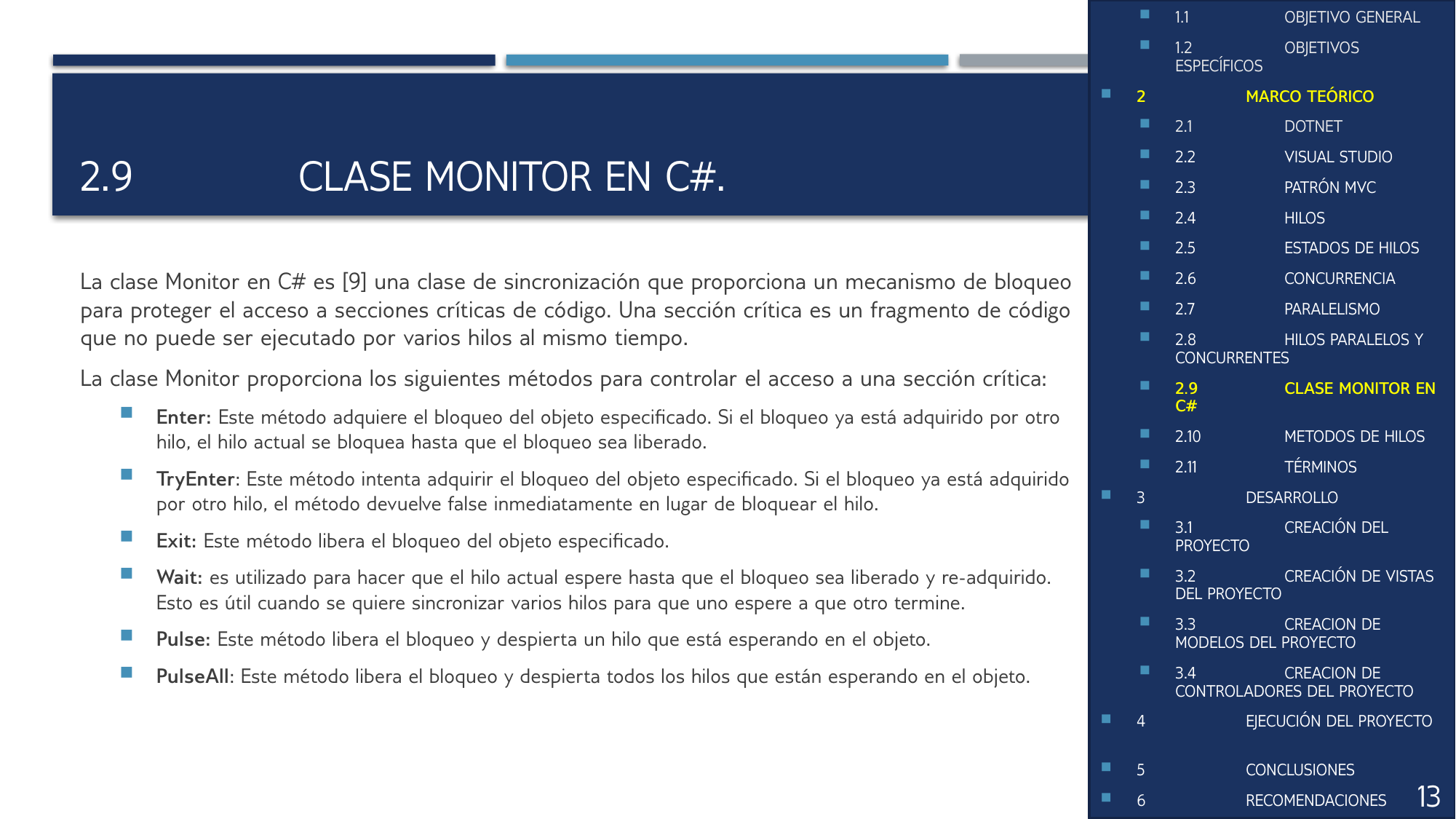

1	OBJETIVOS
1.1	OBJETIVO GENERAL
1.2	OBJETIVOS ESPECÍFICOS
2	MARCO TEÓRICO
2.1	DOTNET
2.2	VISUAL STUDIO
2.3	PATRÓN MVC
2.4	HILOS
2.5	ESTADOS DE HILOS
2.6	CONCURRENCIA
2.7	PARALELISMO
2.8	HILOS PARALELOS Y CONCURRENTES
2.9	CLASE MONITOR EN C#
2.10	METODOS DE HILOS
2.11	TÉRMINOS
3	DESARROLLO
3.1	CREACIÓN DEL PROYECTO
3.2	CREACIÓN DE VISTAS DEL PROYECTO
3.3 	CREACION DE MODELOS DEL PROYECTO
3.4 	CREACION DE CONTROLADORES DEL PROYECTO
4	EJECUCIÓN DEL PROYECTO
5	CONCLUSIONES
6	RECOMENDACIONES
7	BIBLIOGRAFÍA
13
# 2.9		CLASE MONITOR EN C#.
La clase Monitor en C# es [9] una clase de sincronización que proporciona un mecanismo de bloqueo para proteger el acceso a secciones críticas de código. Una sección crítica es un fragmento de código que no puede ser ejecutado por varios hilos al mismo tiempo.
La clase Monitor proporciona los siguientes métodos para controlar el acceso a una sección crítica:
Enter: Este método adquiere el bloqueo del objeto especificado. Si el bloqueo ya está adquirido por otro hilo, el hilo actual se bloquea hasta que el bloqueo sea liberado.
TryEnter: Este método intenta adquirir el bloqueo del objeto especificado. Si el bloqueo ya está adquirido por otro hilo, el método devuelve false inmediatamente en lugar de bloquear el hilo.
Exit: Este método libera el bloqueo del objeto especificado.
Wait: es utilizado para hacer que el hilo actual espere hasta que el bloqueo sea liberado y re-adquirido. Esto es útil cuando se quiere sincronizar varios hilos para que uno espere a que otro termine.
Pulse: Este método libera el bloqueo y despierta un hilo que está esperando en el objeto.
PulseAll: Este método libera el bloqueo y despierta todos los hilos que están esperando en el objeto.

9
8
6